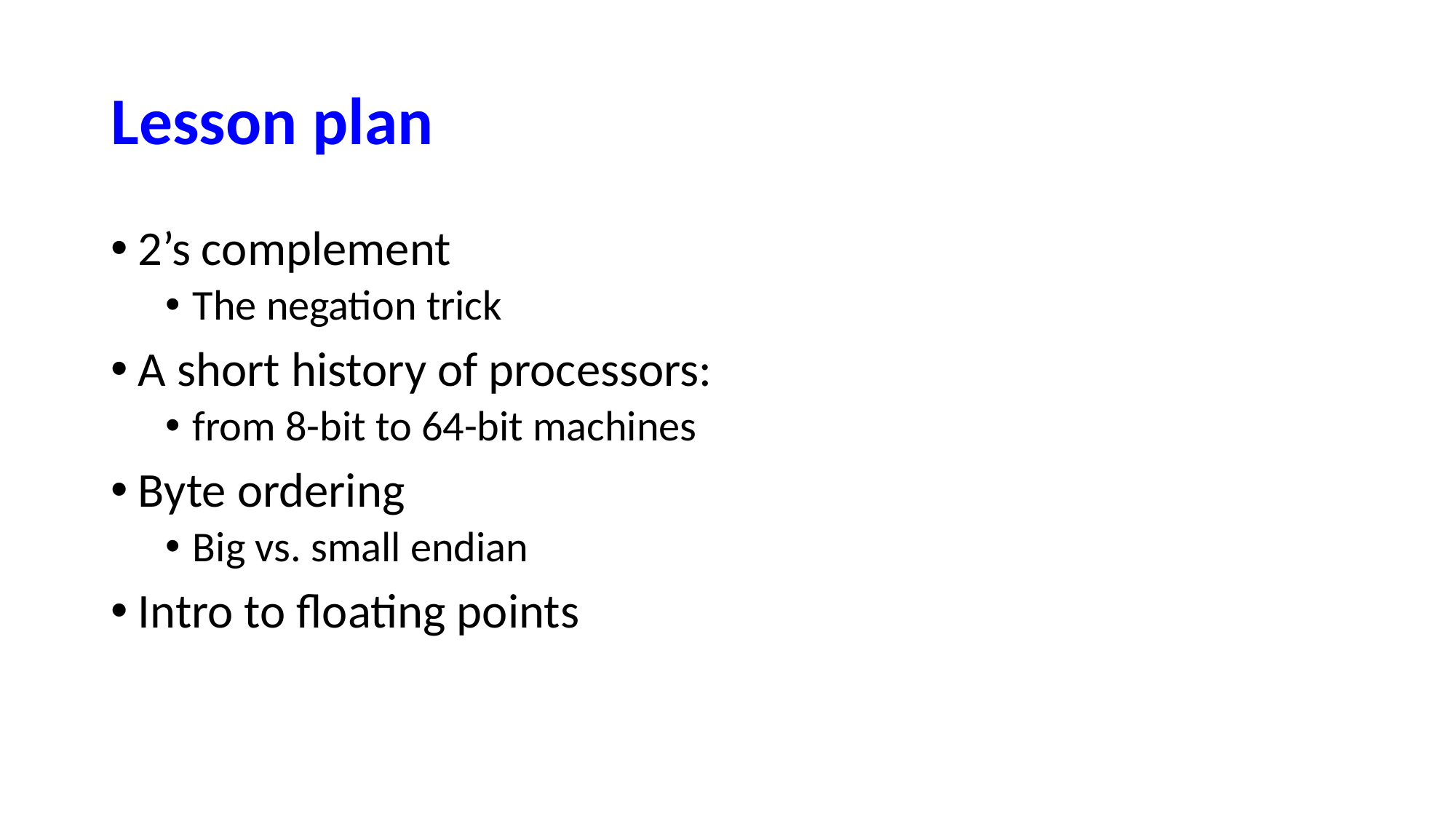

# Lesson plan
2’s complement
The negation trick
A short history of processors:
from 8-bit to 64-bit machines
Byte ordering
Big vs. small endian
Intro to floating points